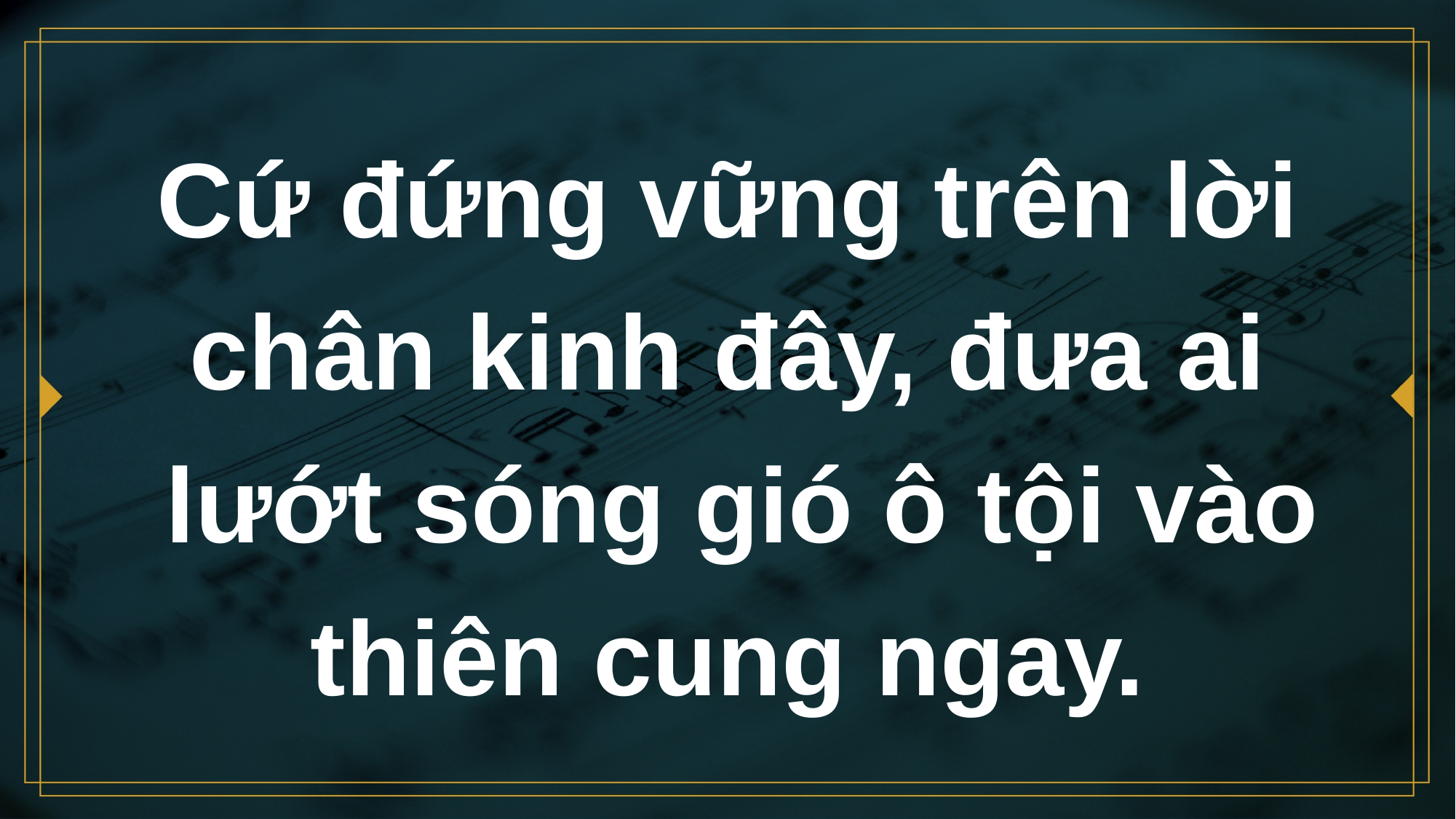

# Cứ đứng vững trên lời chân kinh đây, đưa ai lướt sóng gió ô tội vào thiên cung ngay.